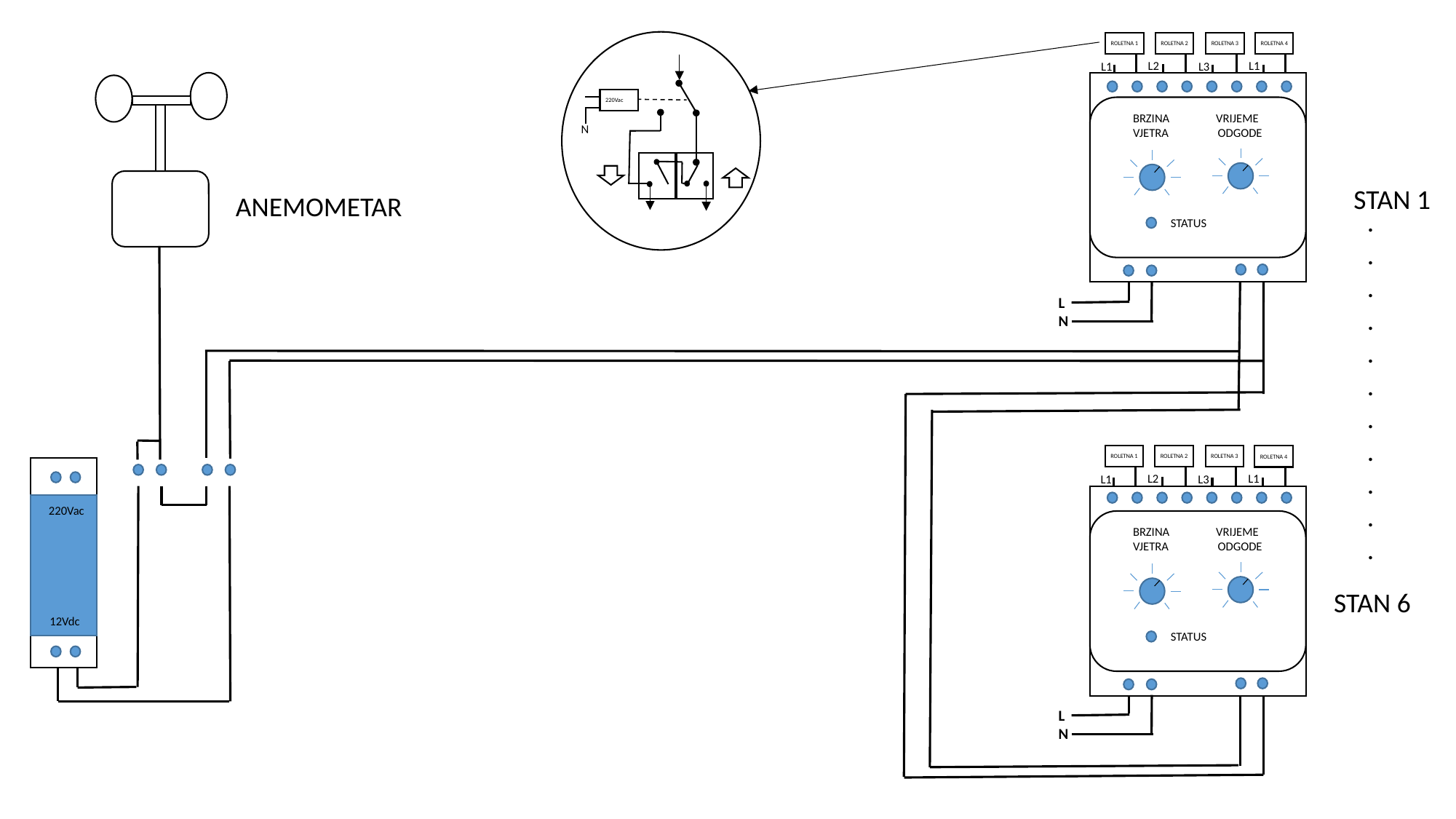

220Vac

ROLETNA 3

ROLETNA 2

ROLETNA 1

ROLETNA 4
L1
L2
L1
L3

BRZINA                 VRIJEME
VJETRA                  ODGODE

STATUS

N
STAN 1
ANEMOMETAR
.
.
.
.
.
.
.
.
.
.
.

L
N

ROLETNA 3

ROLETNA 2

ROLETNA 1

ROLETNA 4
L1
L2
L1
L3

220Vac
12Vdc

BRZINA                 VRIJEME
VJETRA                  ODGODE

STATUS

STAN 6
L
N